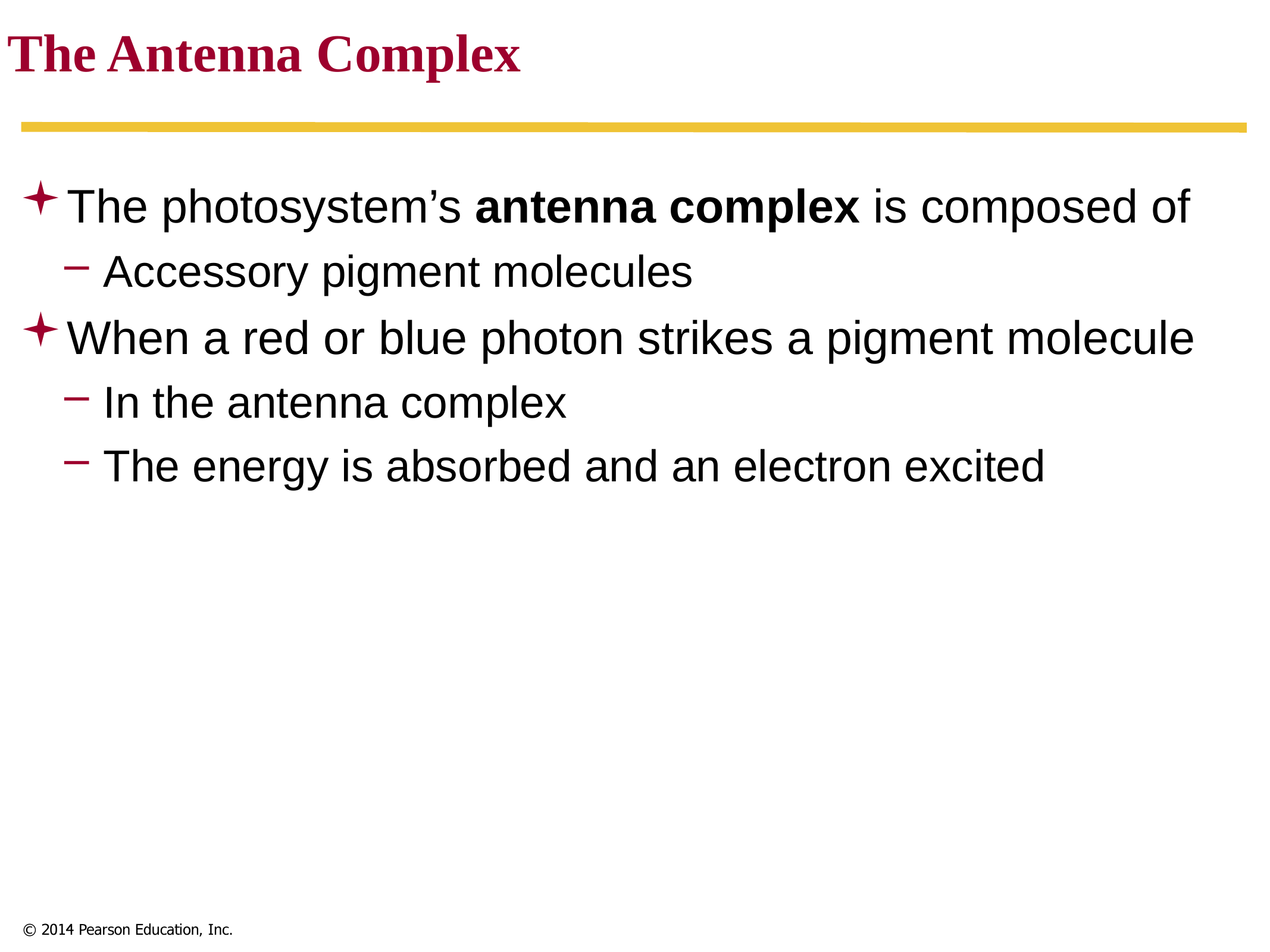

The Antenna Complex

The photosystem’s antenna complex is composed of
Accessory pigment molecules
When a red or blue photon strikes a pigment molecule
In the antenna complex
The energy is absorbed and an electron excited